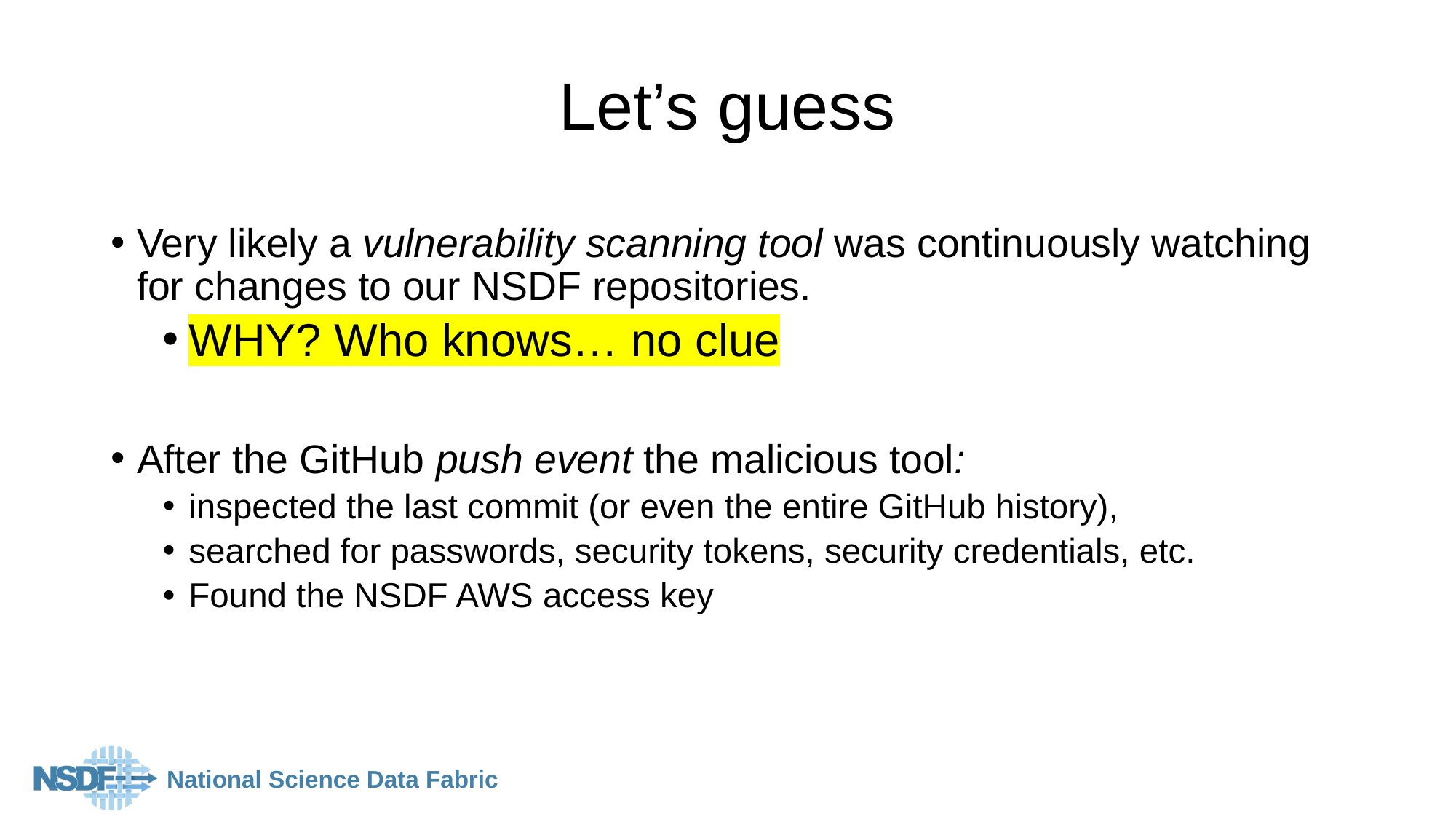

# Let’s guess
Very likely a vulnerability scanning tool was continuously watching for changes to our NSDF repositories.
WHY? Who knows… no clue

After the GitHub push event the malicious tool:
inspected the last commit (or even the entire GitHub history),
searched for passwords, security tokens, security credentials, etc.
Found the NSDF AWS access key